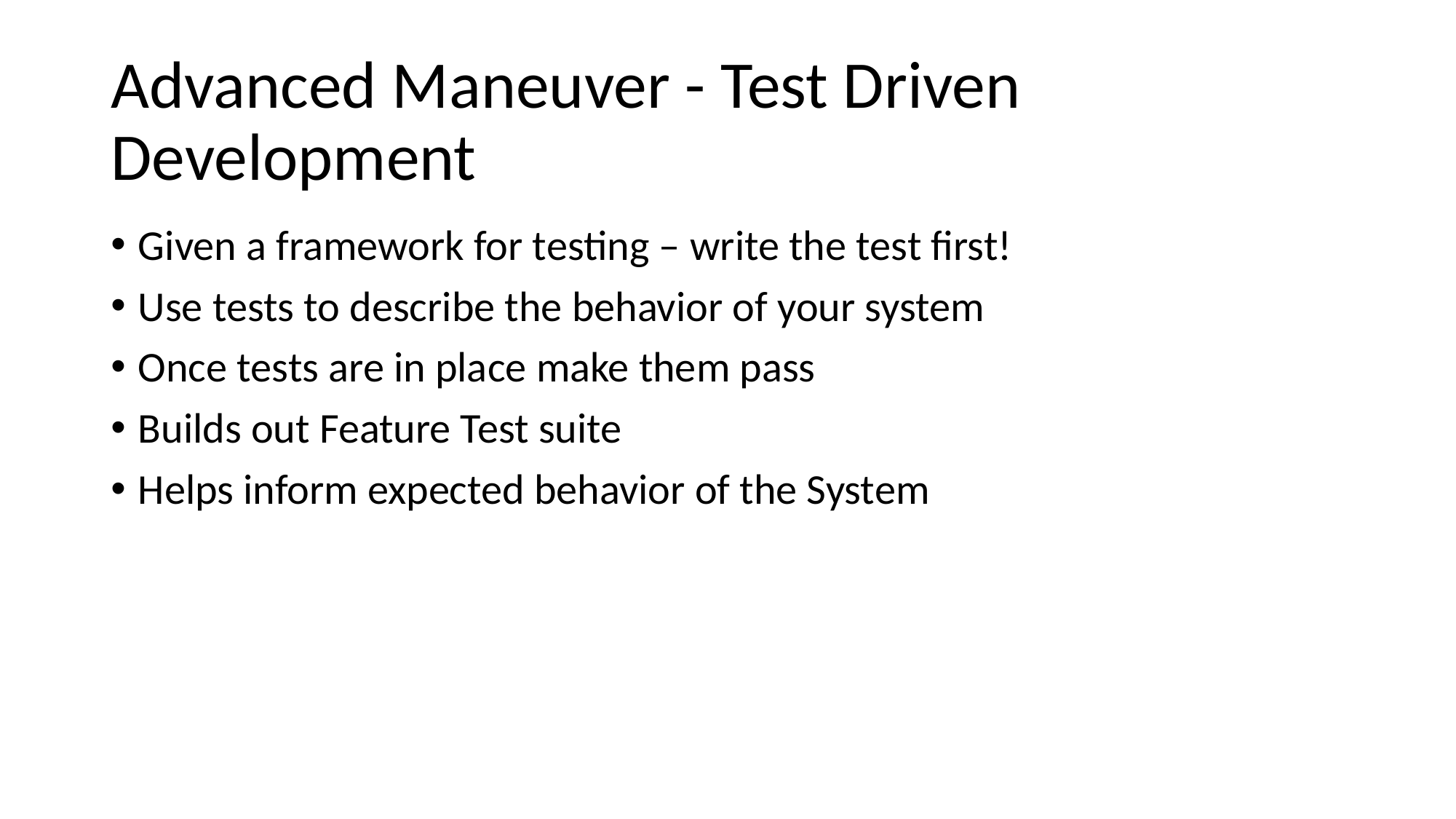

# Advanced Maneuver - Test Driven Development
Given a framework for testing – write the test first!
Use tests to describe the behavior of your system
Once tests are in place make them pass
Builds out Feature Test suite
Helps inform expected behavior of the System